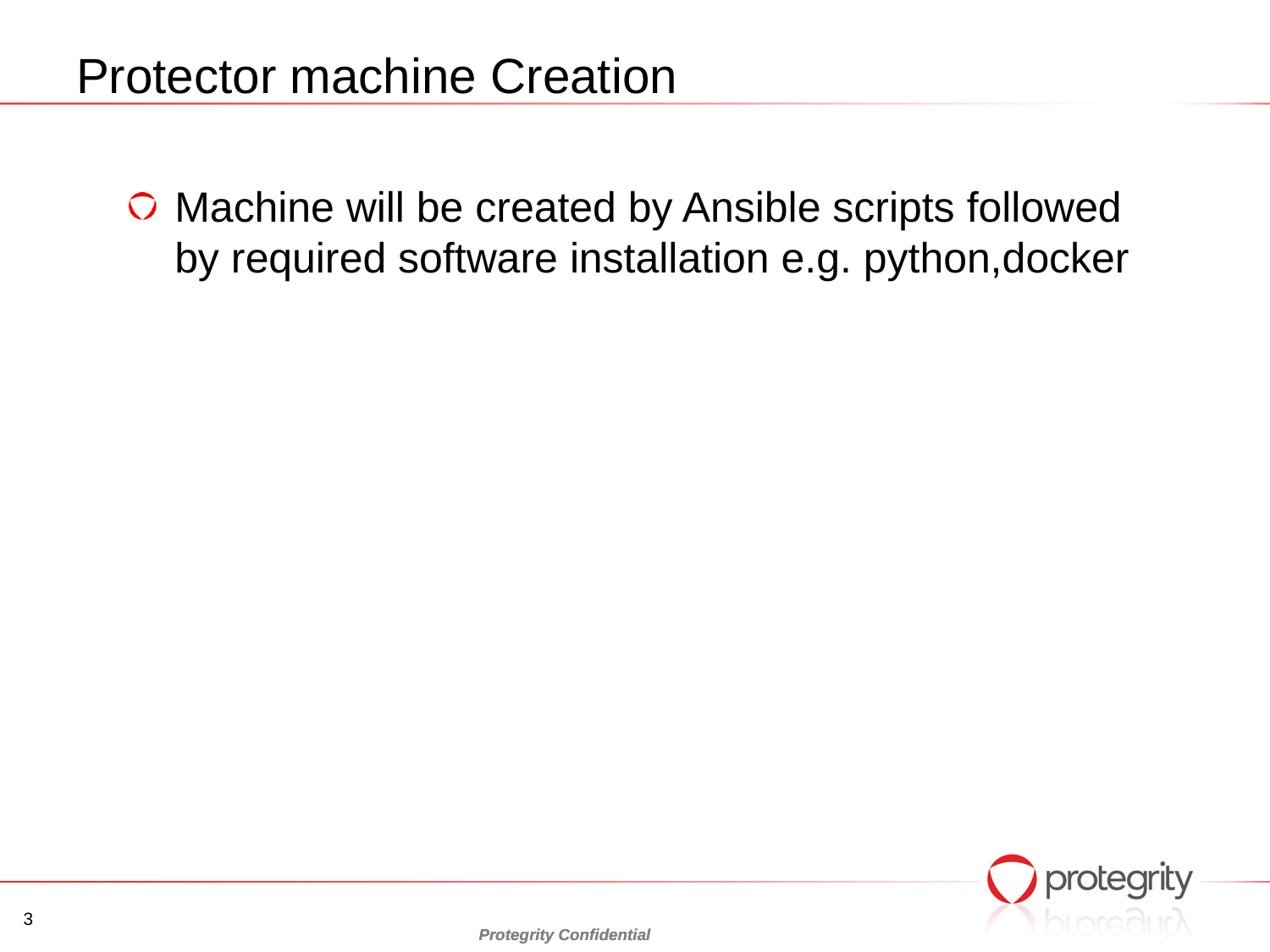

# Protector machine Creation
Machine will be created by Ansible scripts followed by required software installation e.g. python,docker
3